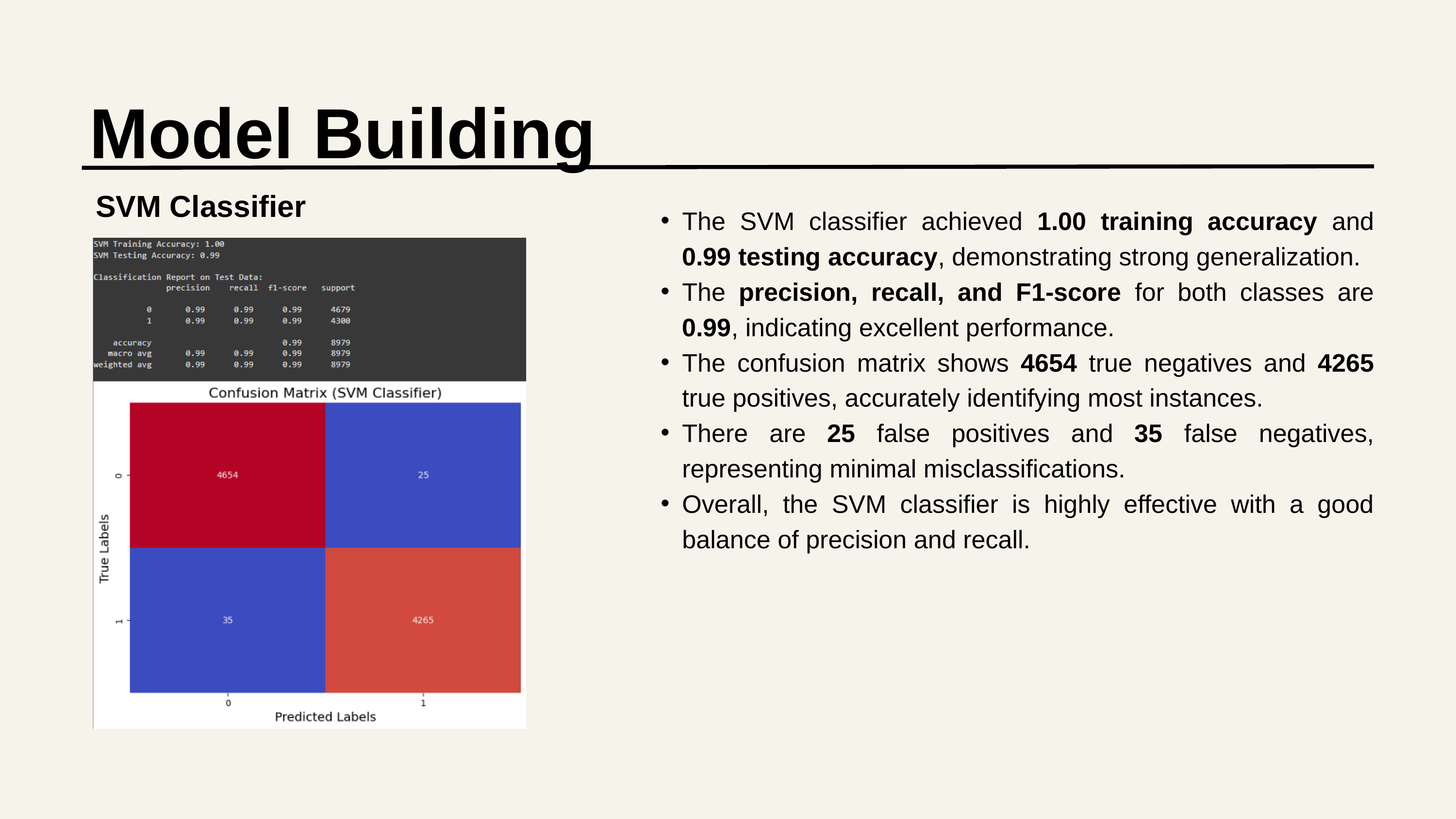

Model Building

SVM Classifier
The SVM classifier achieved 1.00 training accuracy and 0.99 testing accuracy, demonstrating strong generalization.
The precision, recall, and F1-score for both classes are 0.99, indicating excellent performance.
The confusion matrix shows 4654 true negatives and 4265 true positives, accurately identifying most instances.
There are 25 false positives and 35 false negatives, representing minimal misclassifications.
Overall, the SVM classifier is highly effective with a good balance of precision and recall.